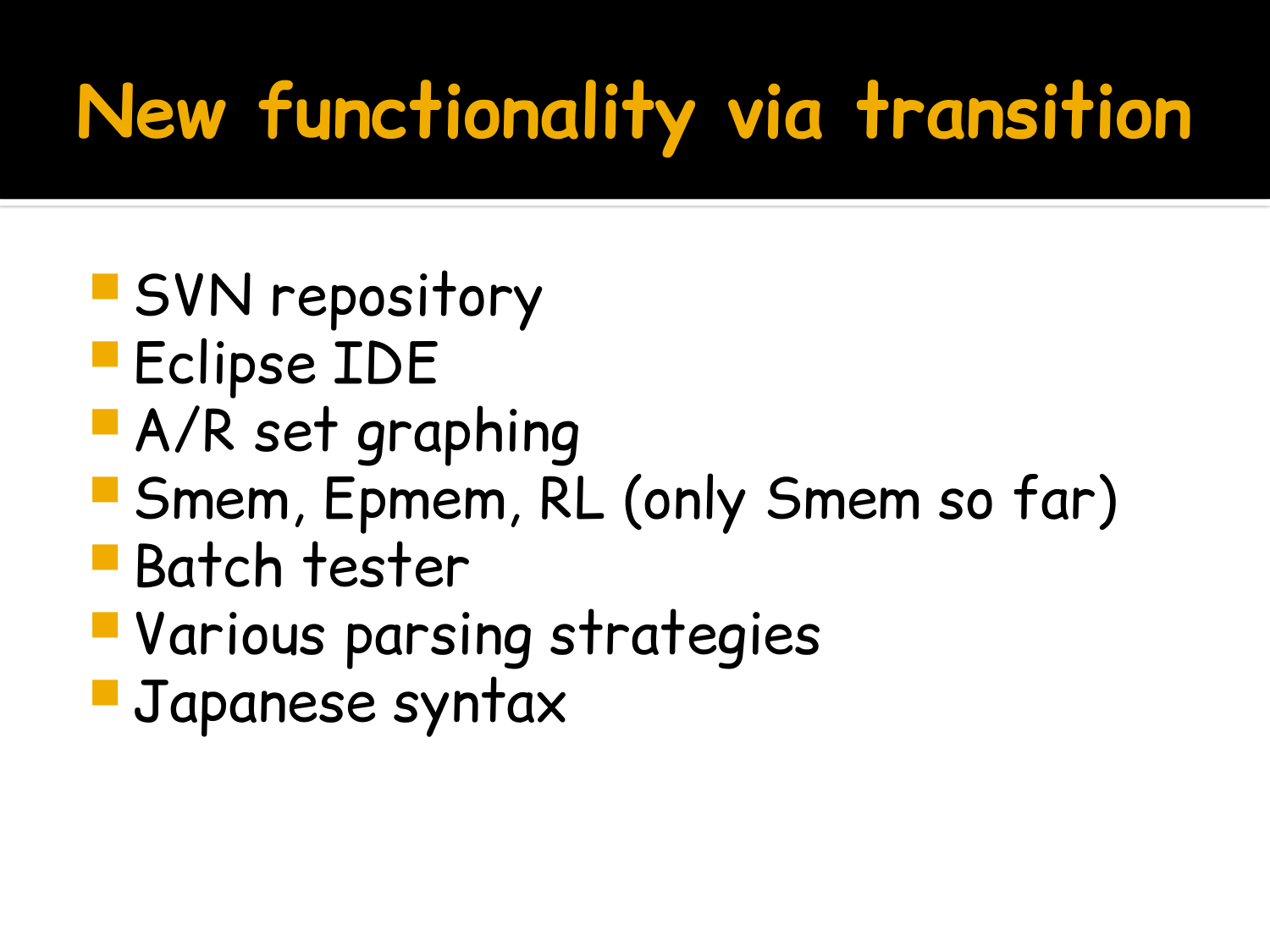

# New functionality via transition
SVN repository
Eclipse IDE
A/R set graphing
Smem, Epmem, RL (only Smem so far)
Batch tester
Various parsing strategies
Japanese syntax